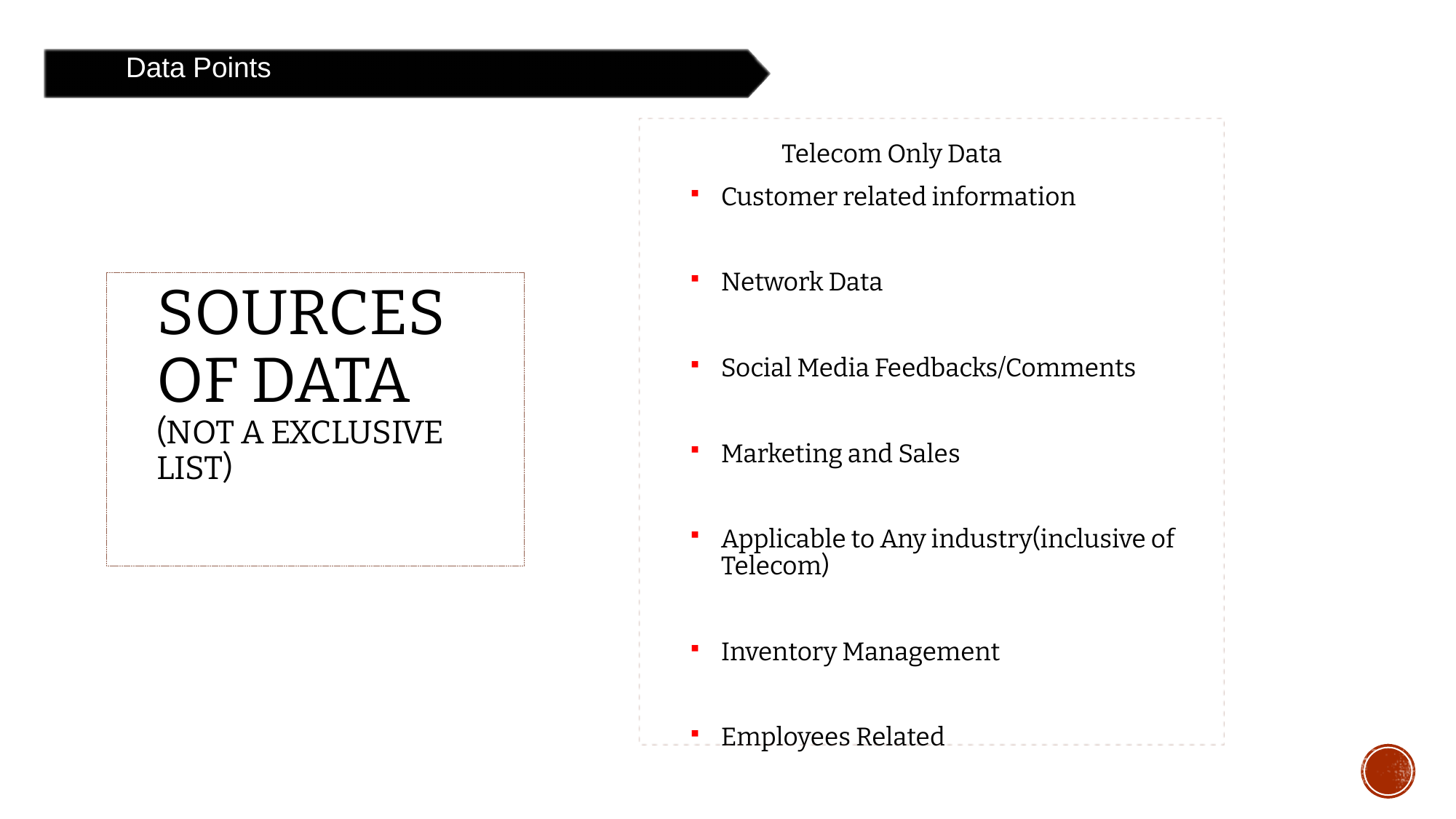

Data Points

	Telecom Only Data
Customer related information

Network Data

Social Media Feedbacks/Comments

Marketing and Sales

Applicable to Any industry(inclusive of Telecom)

Inventory Management

Employees Related

# Sources of Data (not a exclusive list)